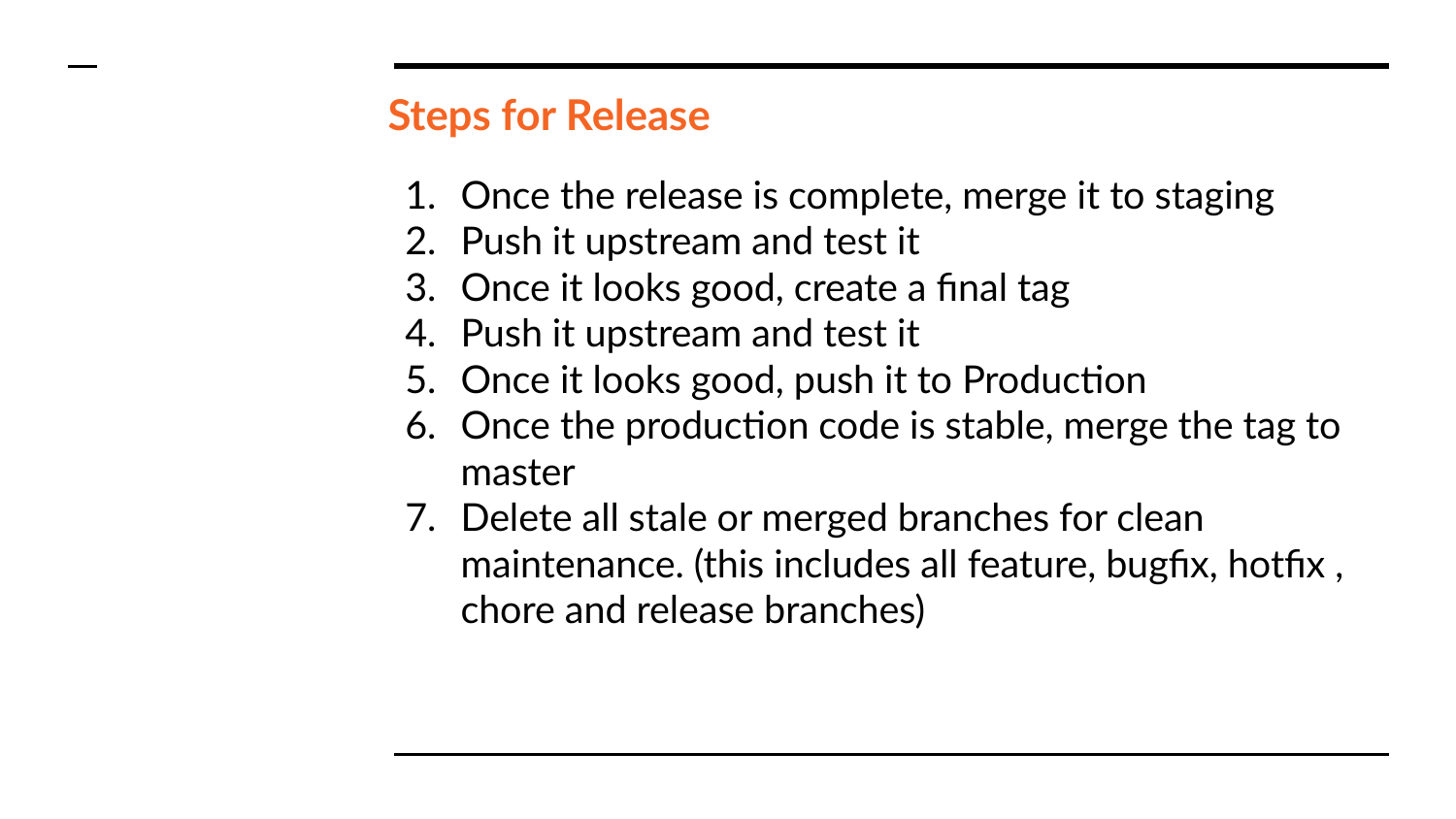

Steps for Release
Once the release is complete, merge it to staging
Push it upstream and test it
Once it looks good, create a final tag
Push it upstream and test it
Once it looks good, push it to Production
Once the production code is stable, merge the tag to master
Delete all stale or merged branches for clean maintenance. (this includes all feature, bugfix, hotfix , chore and release branches)